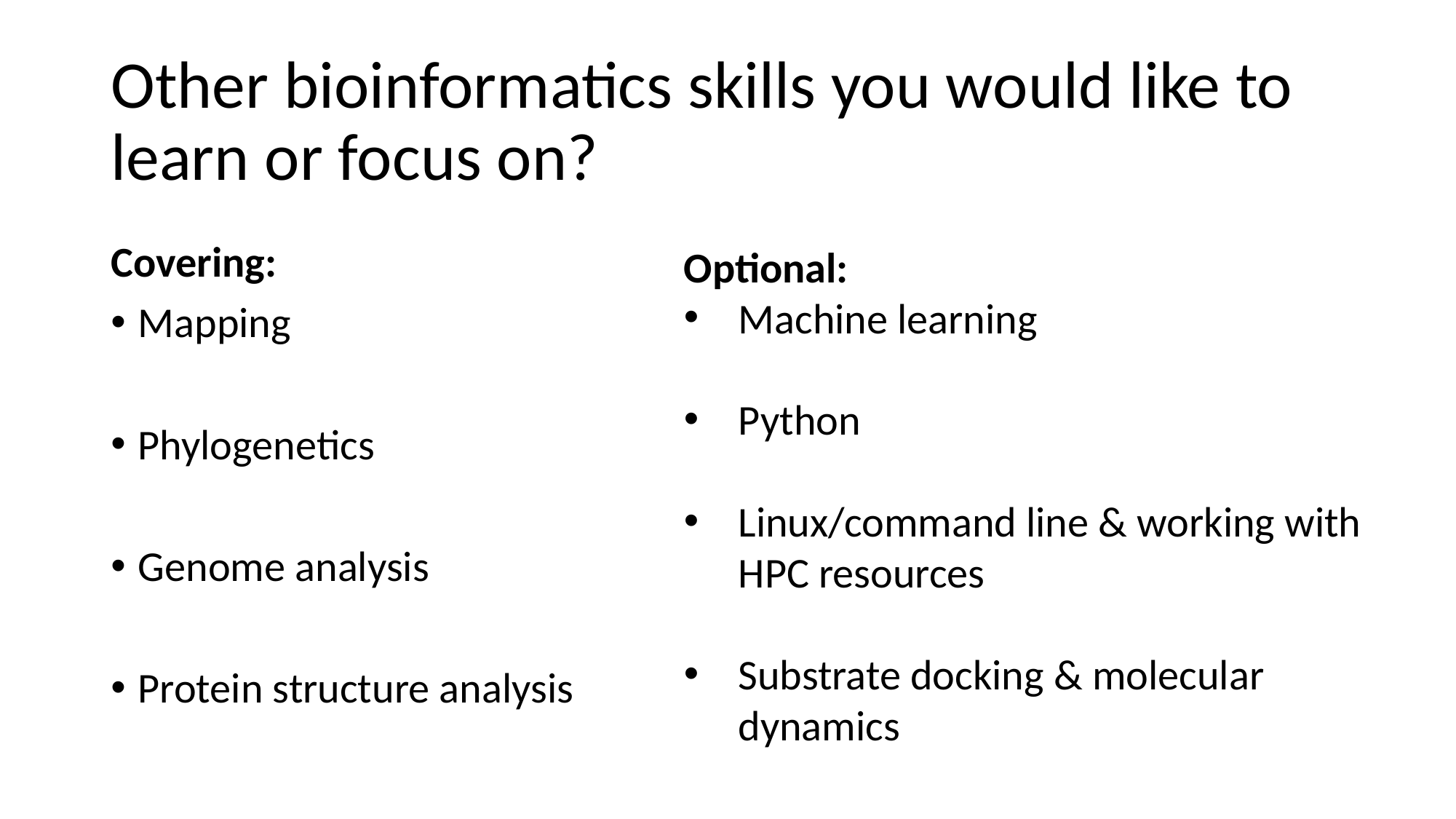

# Other bioinformatics skills you would like to learn or focus on?
Covering:
Mapping

Phylogenetics

Genome analysis

Protein structure analysis

Optional:
Machine learning

Python

Linux/command line & working with HPC resources

Substrate docking & molecular dynamics